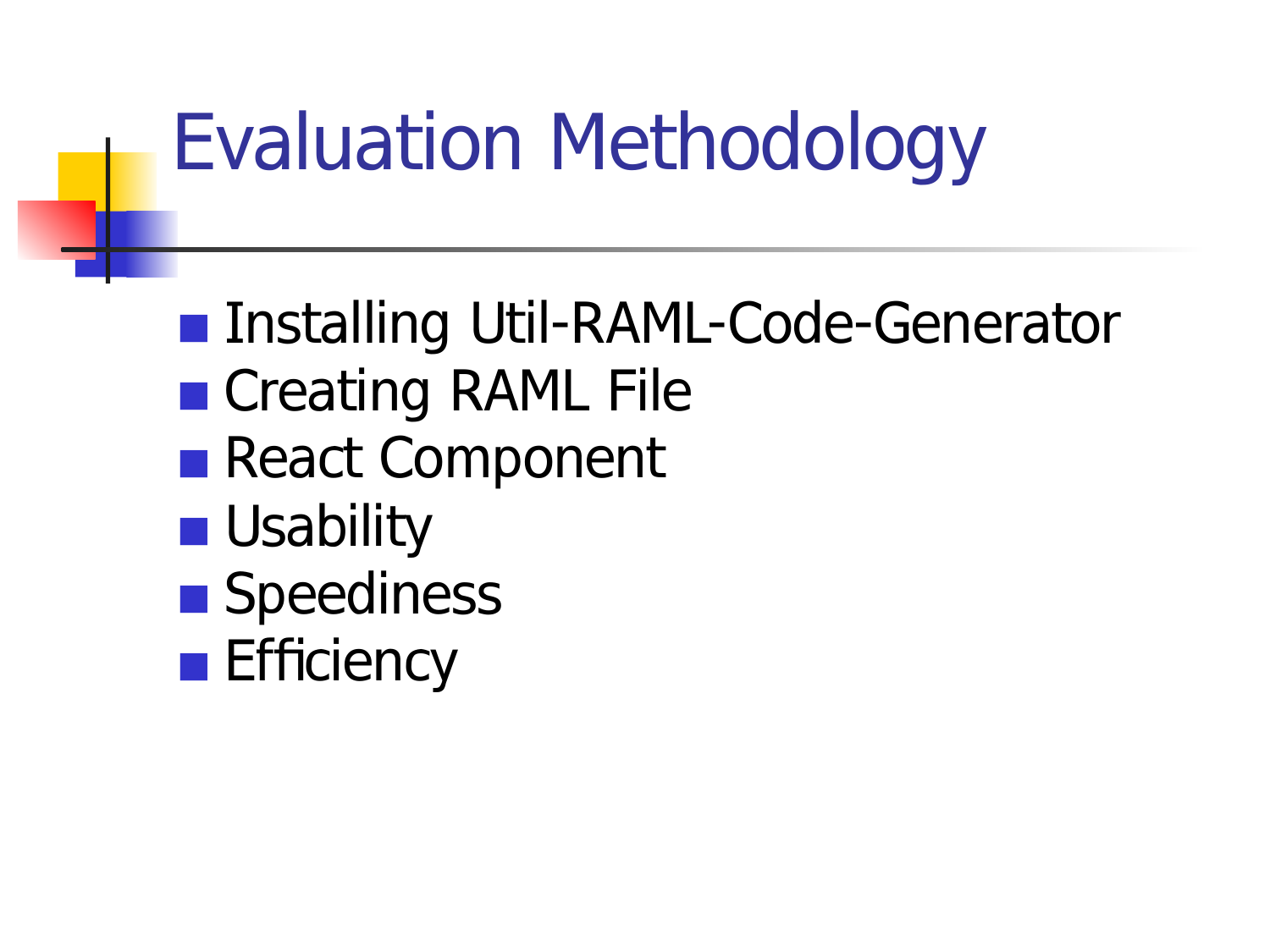

# Evaluation Methodology
Installing Util-RAML-Code-Generator
Creating RAML File
React Component
Usability
Speediness
Efficiency